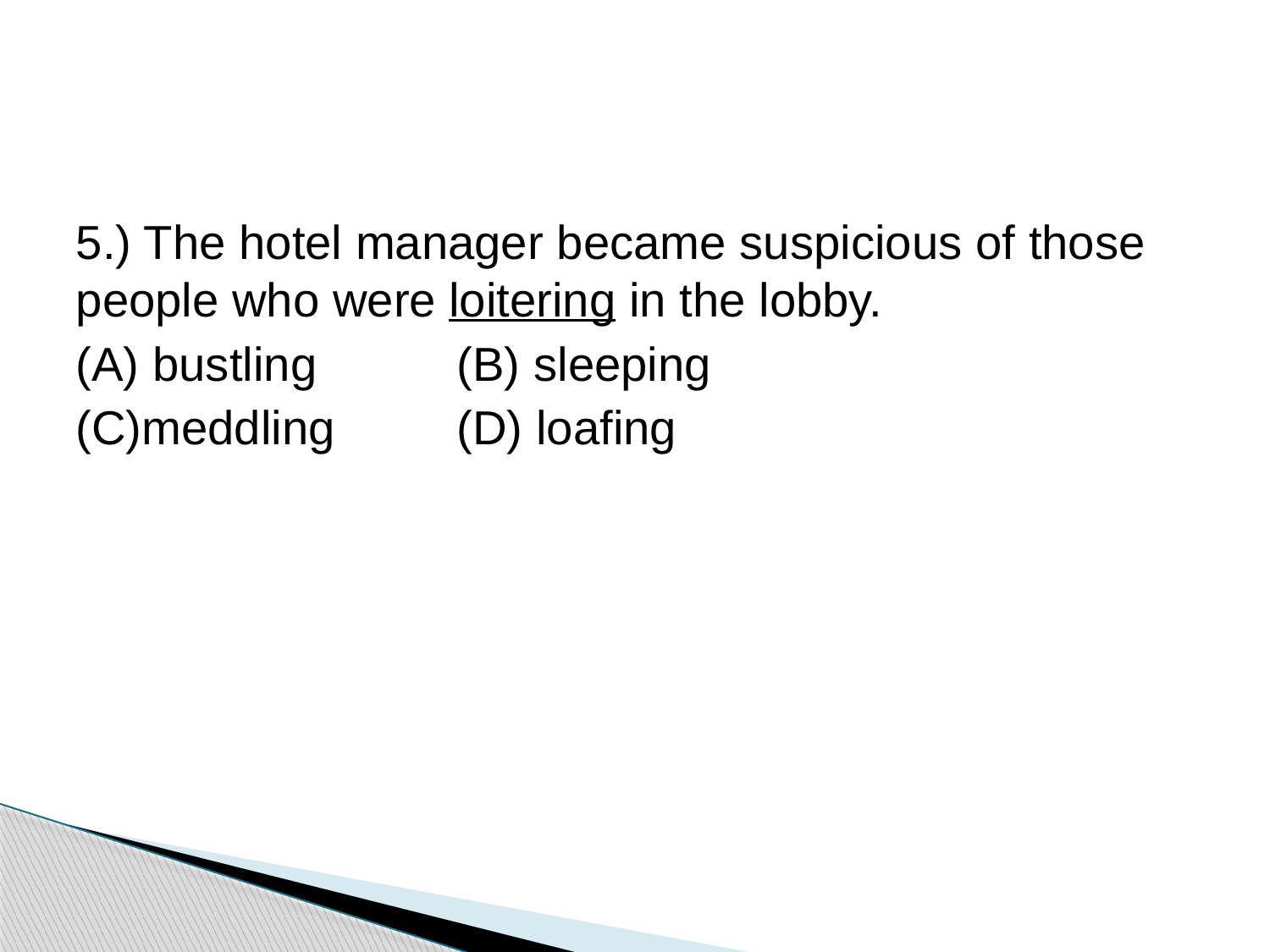

#
5.) The hotel manager became suspicious of those people who were loitering in the lobby.
(A) bustling		(B) sleeping
(C)meddling	(D) loafing